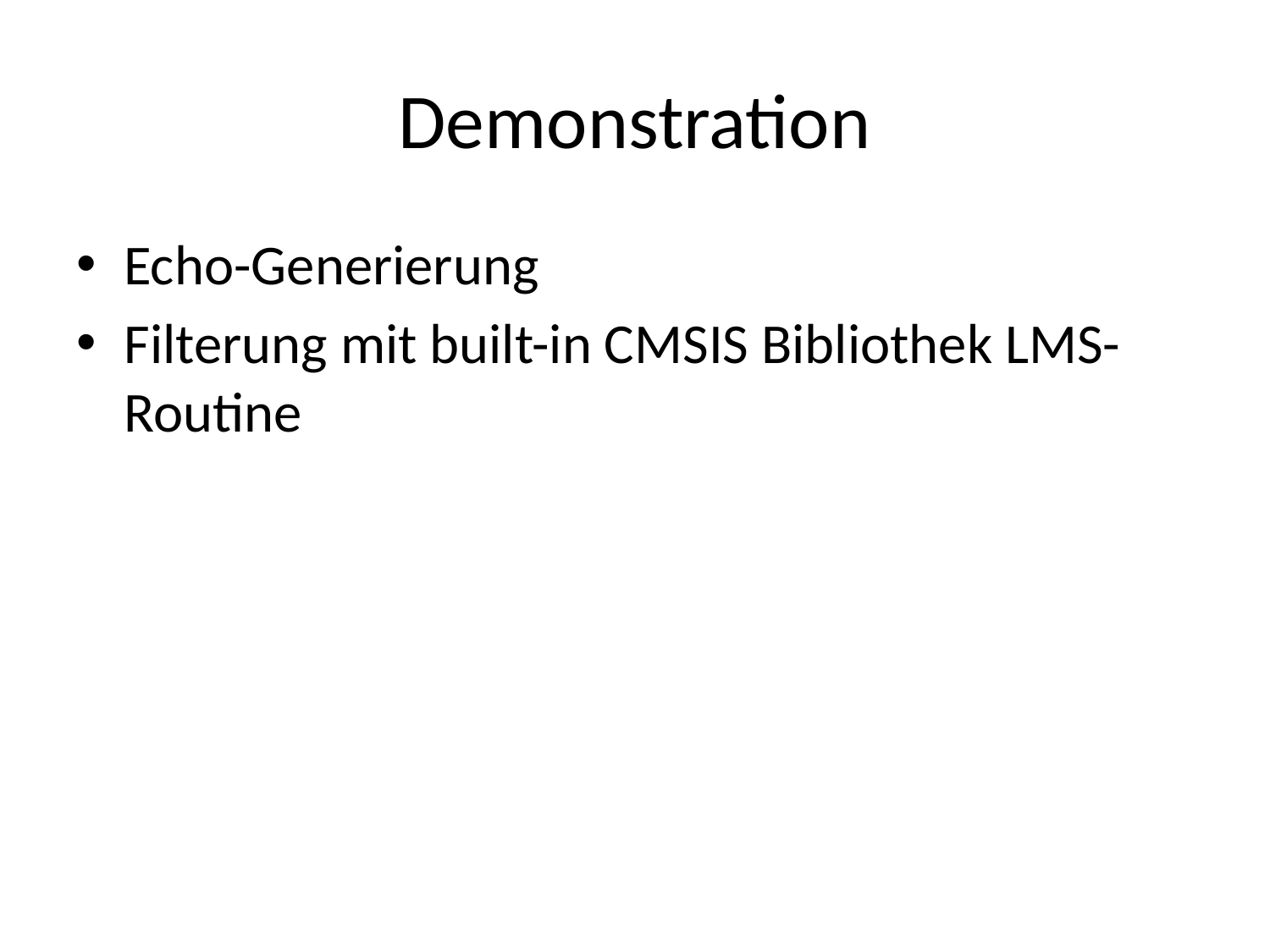

# Demonstration
Echo-Generierung
Filterung mit built-in CMSIS Bibliothek LMS-Routine